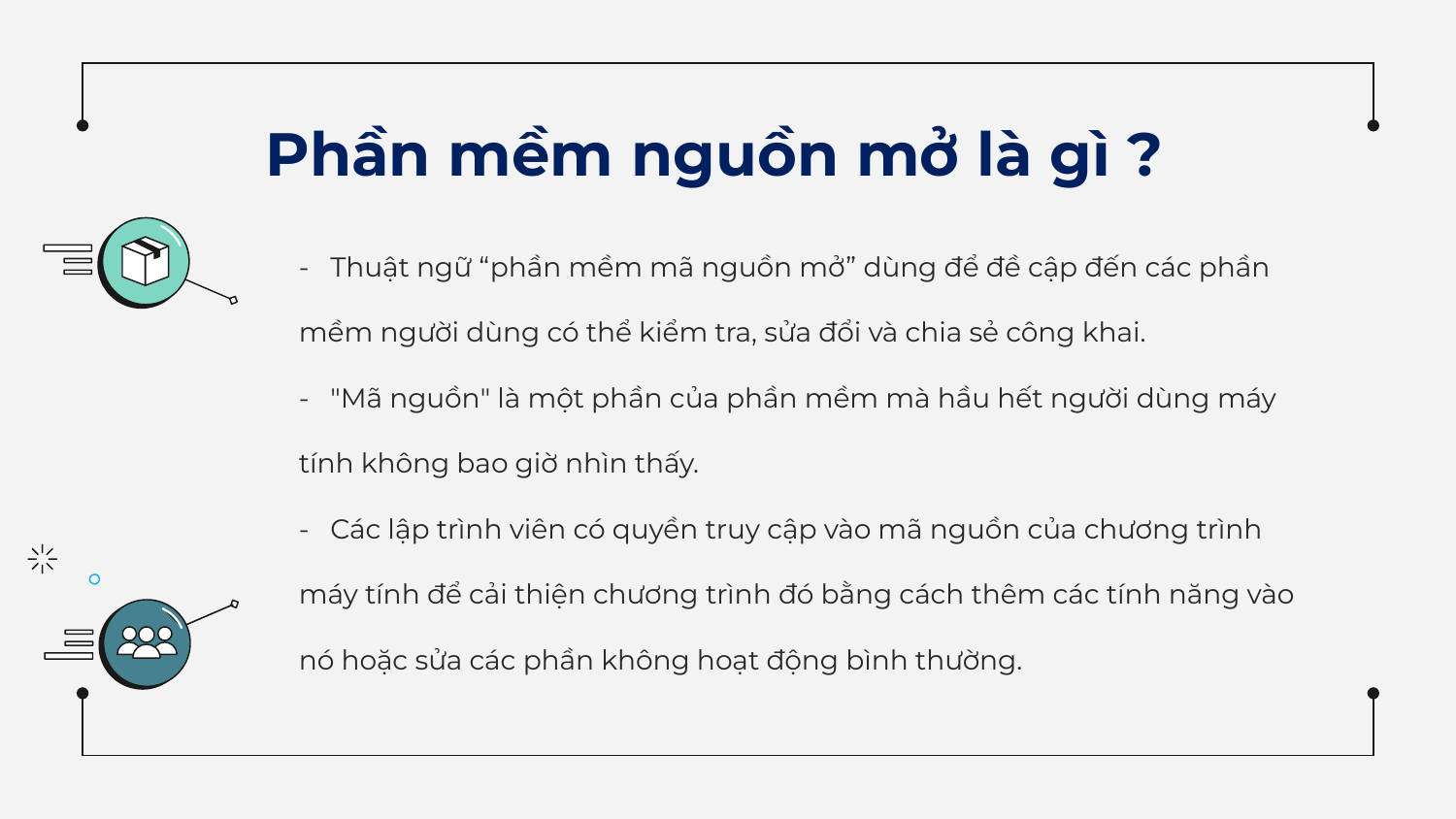

# Phần mềm nguồn mở là gì ?
-   Thuật ngữ “phần mềm mã nguồn mở” dùng để đề cập đến các phần
mềm người dùng có thể kiểm tra, sửa đổi và chia sẻ công khai.
-   "Mã nguồn" là một phần của phần mềm mà hầu hết người dùng máy
tính không bao giờ nhìn thấy.
-   Các lập trình viên có quyền truy cập vào mã nguồn của chương trình
máy tính để cải thiện chương trình đó bằng cách thêm các tính năng vào
nó hoặc sửa các phần không hoạt động bình thường.